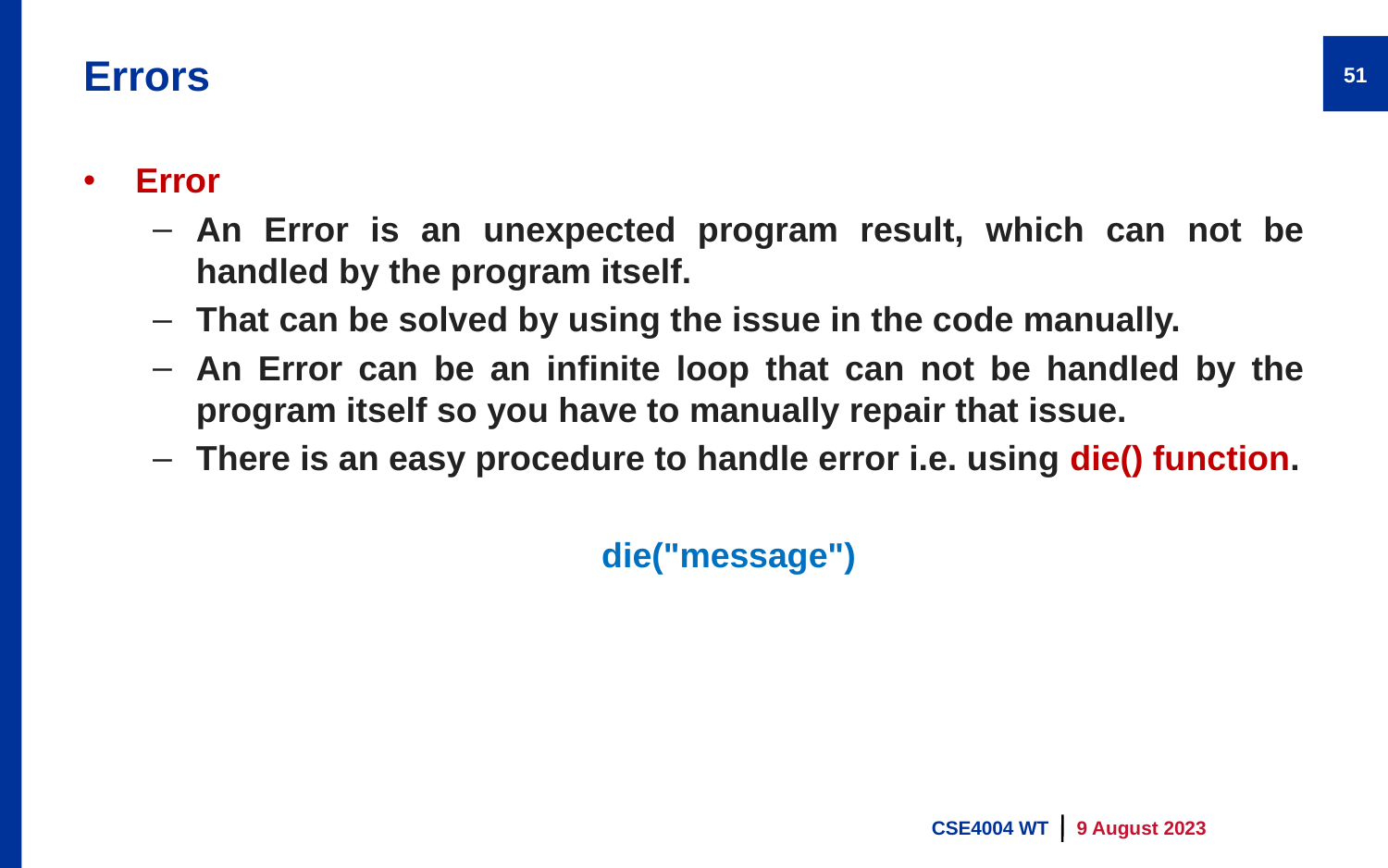

# Errors
51
Error
An Error is an unexpected program result, which can not be handled by the program itself.
That can be solved by using the issue in the code manually.
An Error can be an infinite loop that can not be handled by the program itself so you have to manually repair that issue.
There is an easy procedure to handle error i.e. using die() function.

die("message")
CSE4004 WT
9 August 2023